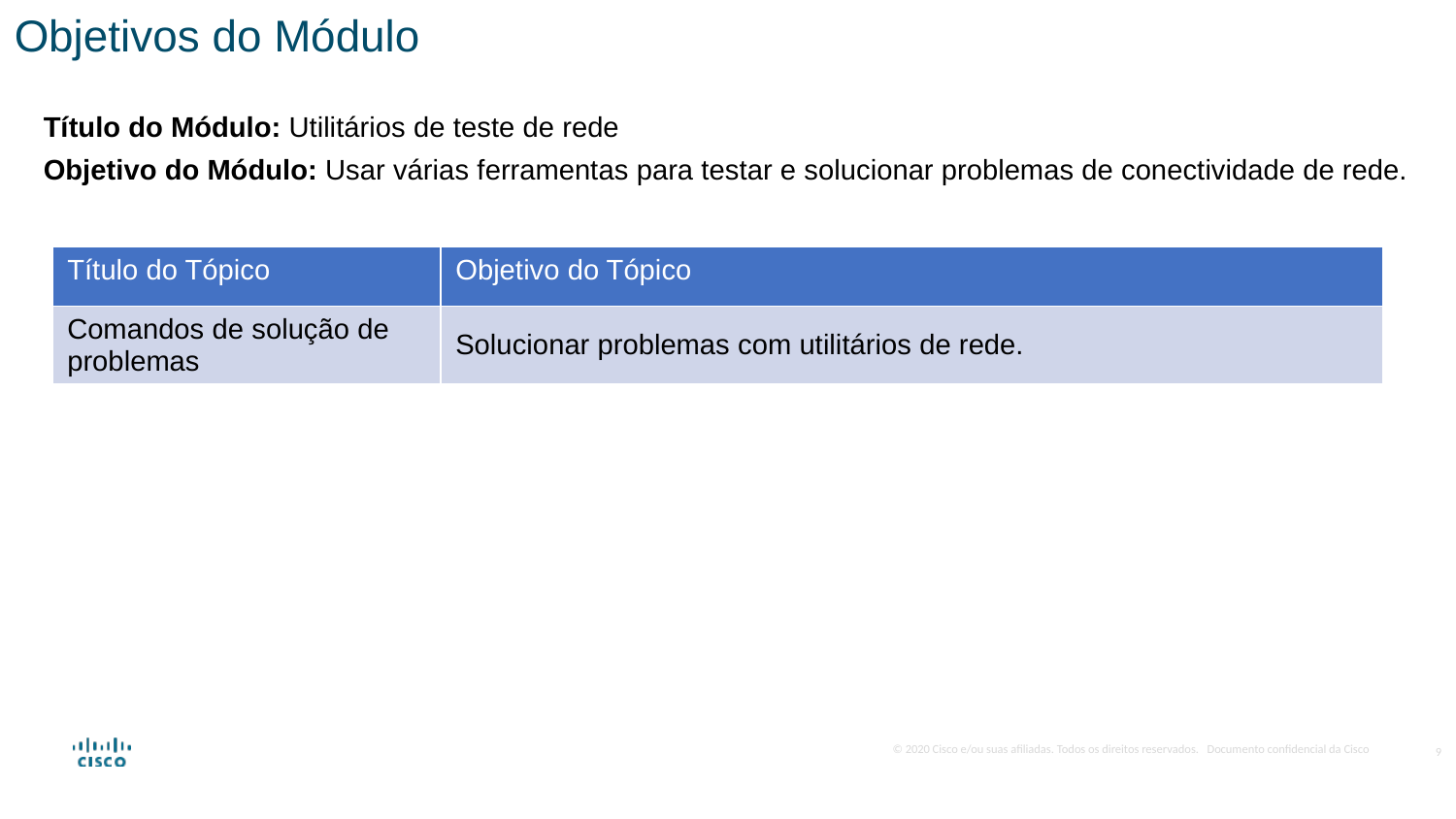

Objetivos do Módulo
Título do Módulo: Utilitários de teste de rede
Objetivo do Módulo: Usar várias ferramentas para testar e solucionar problemas de conectividade de rede.
| Título do Tópico | Objetivo do Tópico |
| --- | --- |
| Comandos de solução de problemas | Solucionar problemas com utilitários de rede. |
9